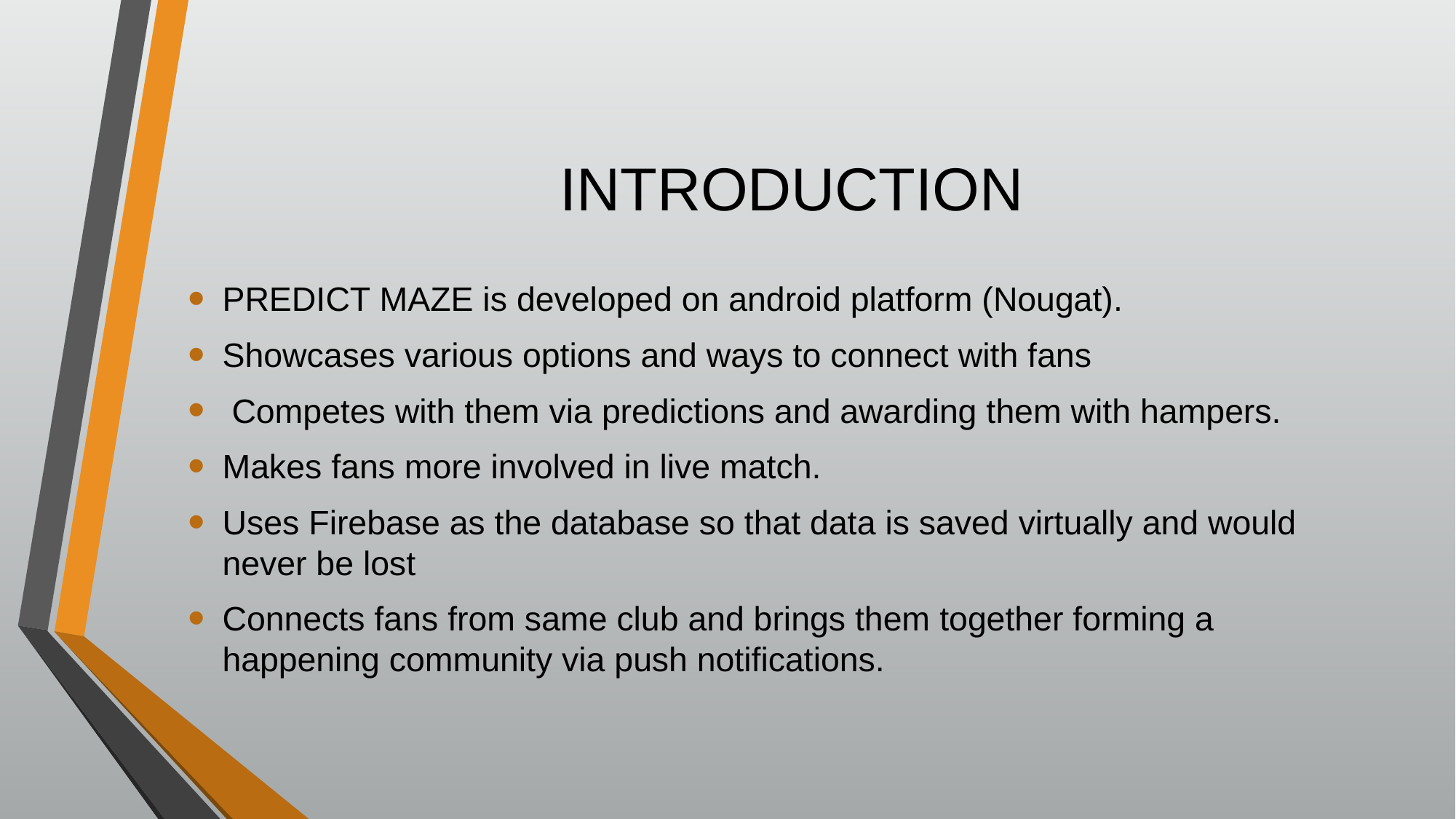

# INTRODUCTION
PREDICT MAZE is developed on android platform (Nougat).
Showcases various options and ways to connect with fans
 Competes with them via predictions and awarding them with hampers.
Makes fans more involved in live match.
Uses Firebase as the database so that data is saved virtually and would never be lost
Connects fans from same club and brings them together forming a happening community via push notifications.